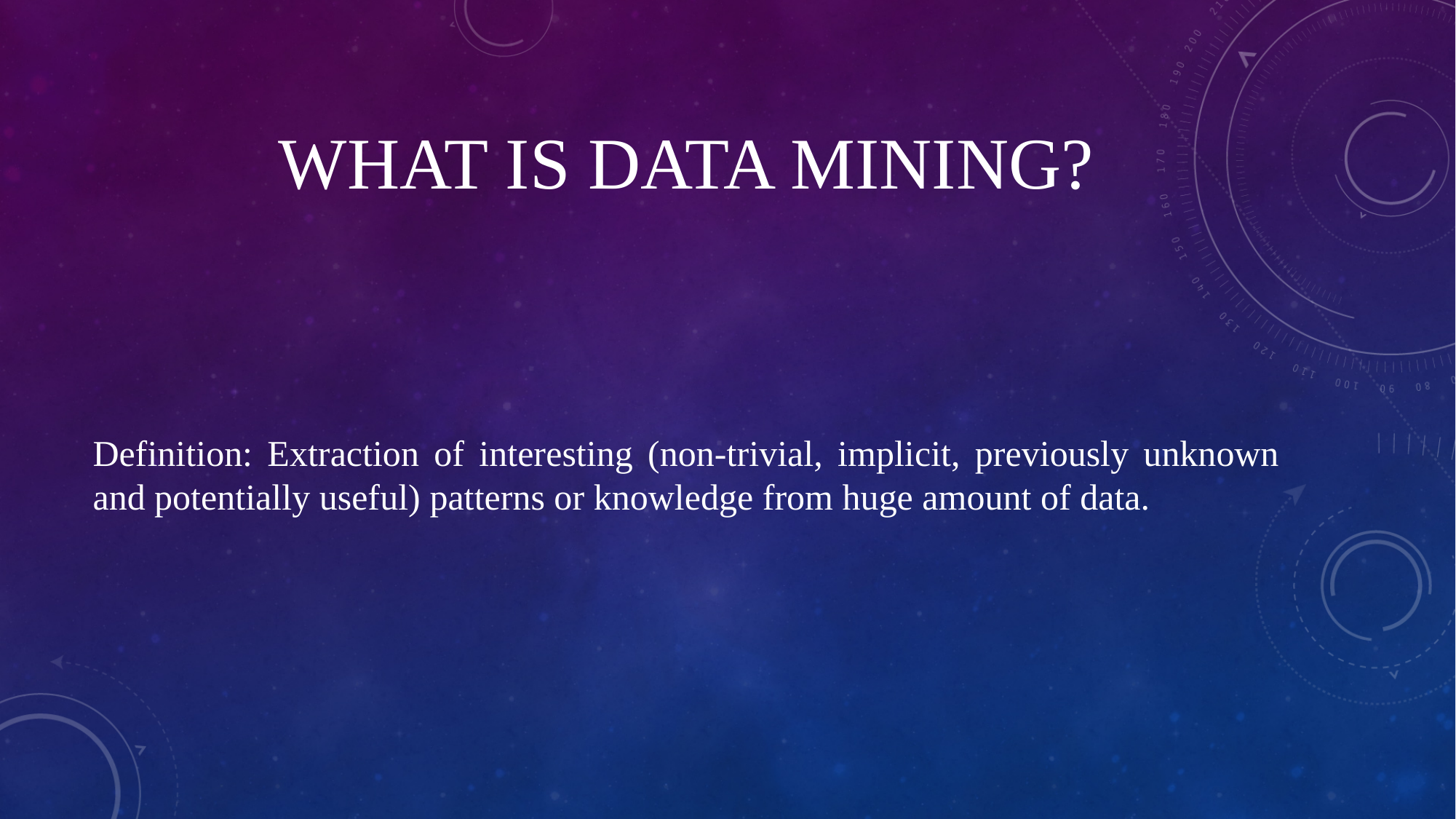

# What is data Mining?
Definition: Extraction of interesting (non-trivial, implicit, previously unknown and potentially useful) patterns or knowledge from huge amount of data.